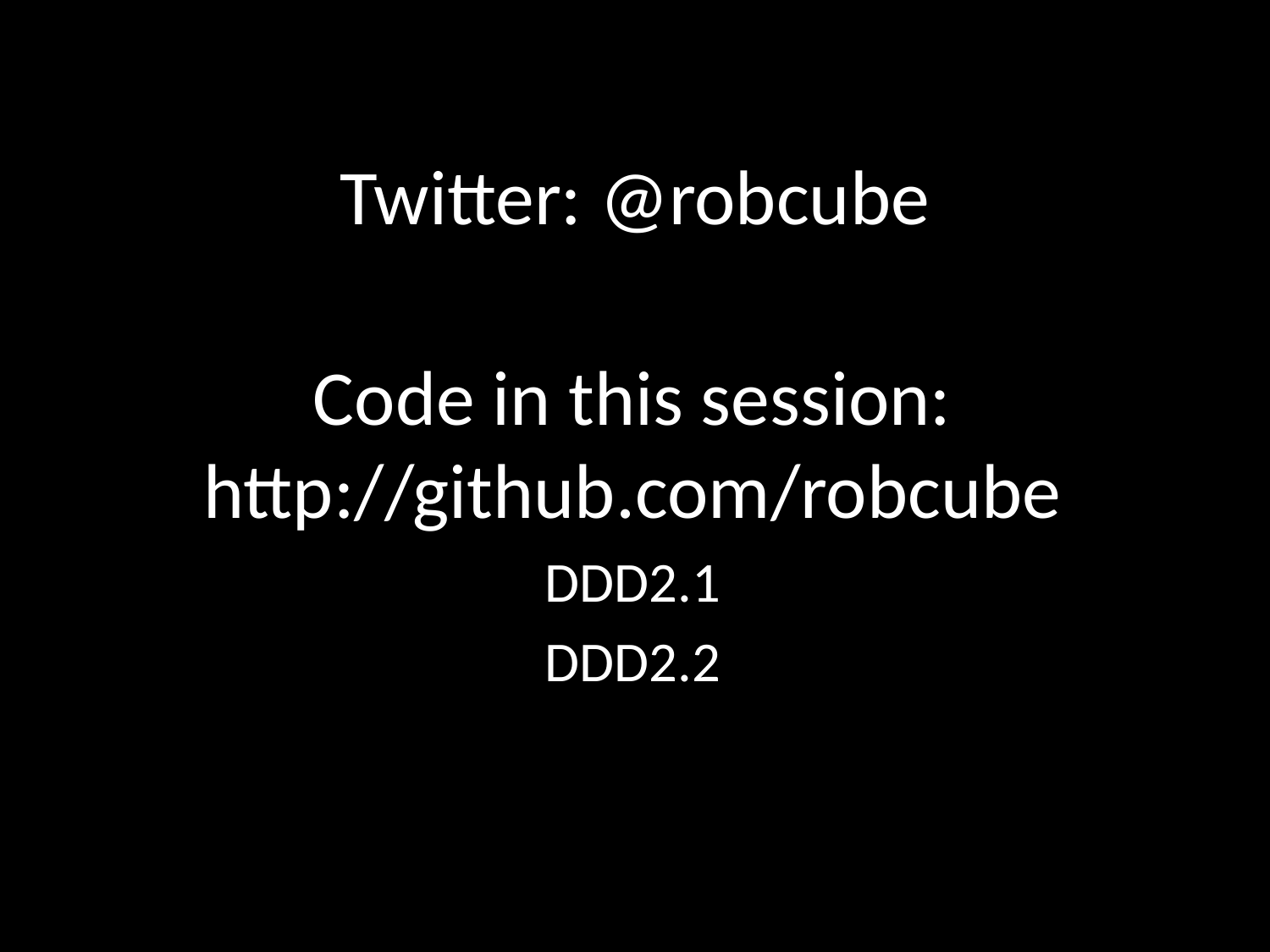

Twitter: @robcube
# Code in this session: http://github.com/robcube
DDD2.1
DDD2.2